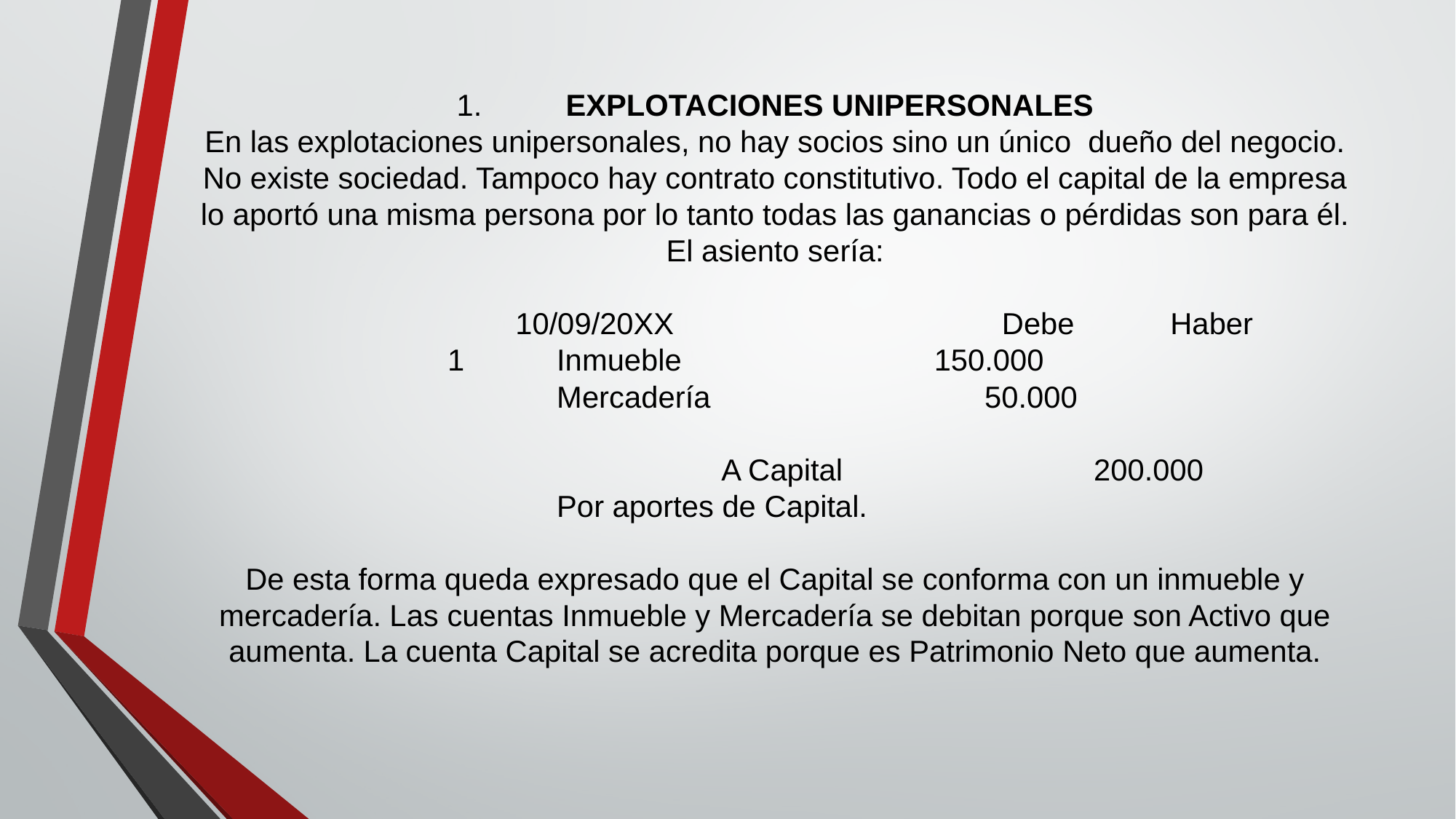

# 1.	EXPLOTACIONES UNIPERSONALES En las explotaciones unipersonales, no hay socios sino un único  dueño del negocio. No existe sociedad. Tampoco hay contrato constitutivo. Todo el capital de la empresa lo aportó una misma persona por lo tanto todas las ganancias o pérdidas son para él. El asiento sería: 10/09/20XX		                   Debe	Haber 1	Inmueble	                   150.000 Mercadería		            50.000 A Capital                              200.000 Por aportes de Capital. De esta forma queda expresado que el Capital se conforma con un inmueble y mercadería. Las cuentas Inmueble y Mercadería se debitan porque son Activo que aumenta. La cuenta Capital se acredita porque es Patrimonio Neto que aumenta.